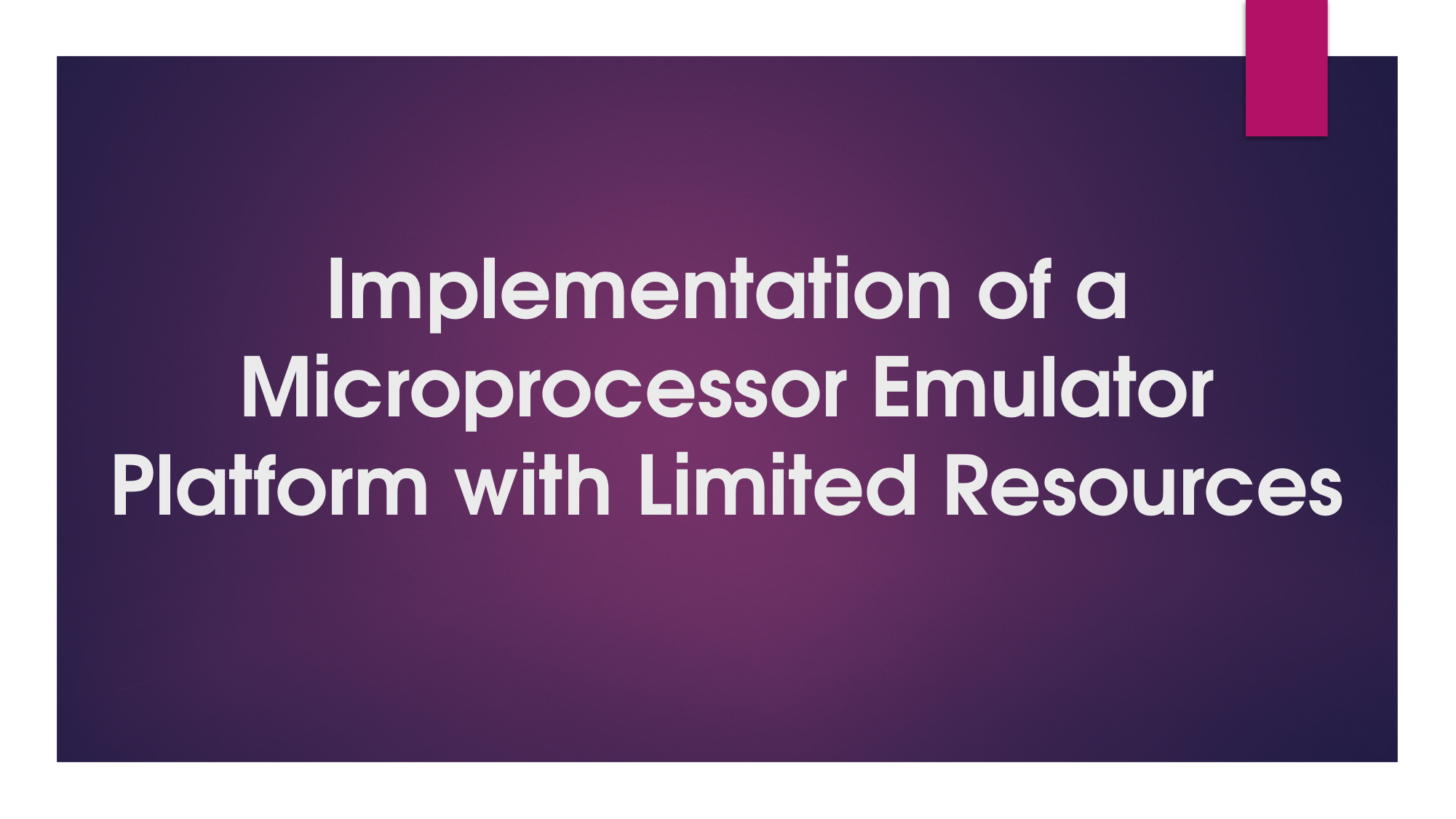

# Implementation of a Microprocessor Emulator Platform with Limited Resources